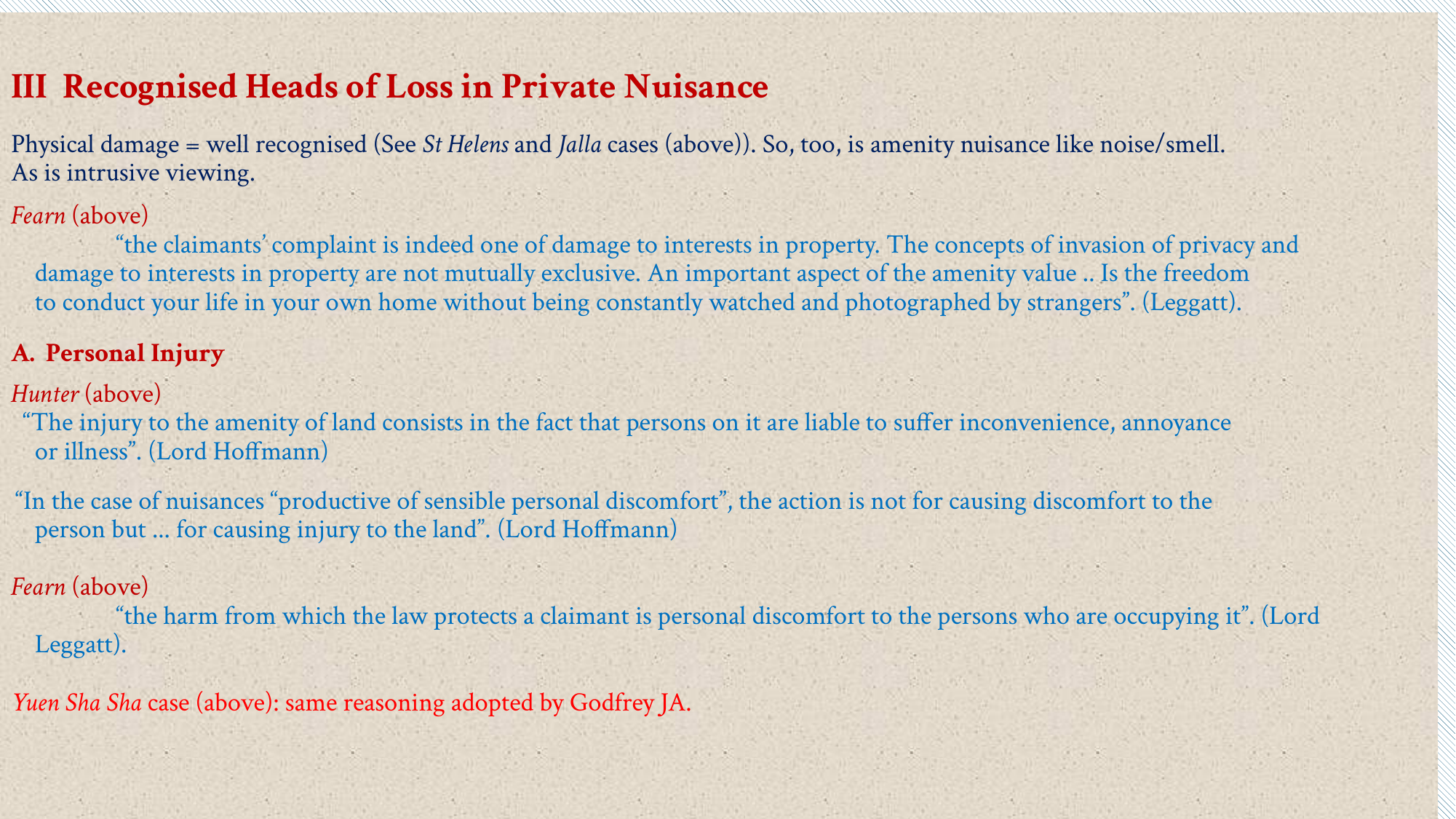

# III  Recognised Heads of Loss in Private Nuisance Physical damage = well recognised (See St Helens and Jalla cases (above)). So, too, is amenity nuisance like noise/smell. As is intrusive viewing. Fearn (above)  “the claimants’ complaint is indeed one of damage to interests in property. The concepts of invasion of privacy and damage to interests in property are not mutually exclusive. An important aspect of the amenity value .. Is the freedom to conduct your life in your own home without being constantly watched and photographed by strangers”. (Leggatt). A.  Personal Injury Hunter (above) “The injury to the amenity of land consists in the fact that persons on it are liable to suffer inconvenience, annoyance or illness”. (Lord Hoffmann) “In the case of nuisances “productive of sensible personal discomfort”, the action is not for causing discomfort to the person but ... for causing injury to the land”. (Lord Hoffmann) Fearn (above) “the harm from which the law protects a claimant is personal discomfort to the persons who are occupying it”. (Lord Leggatt). Yuen Sha Sha case (above): same reasoning adopted by Godfrey JA.